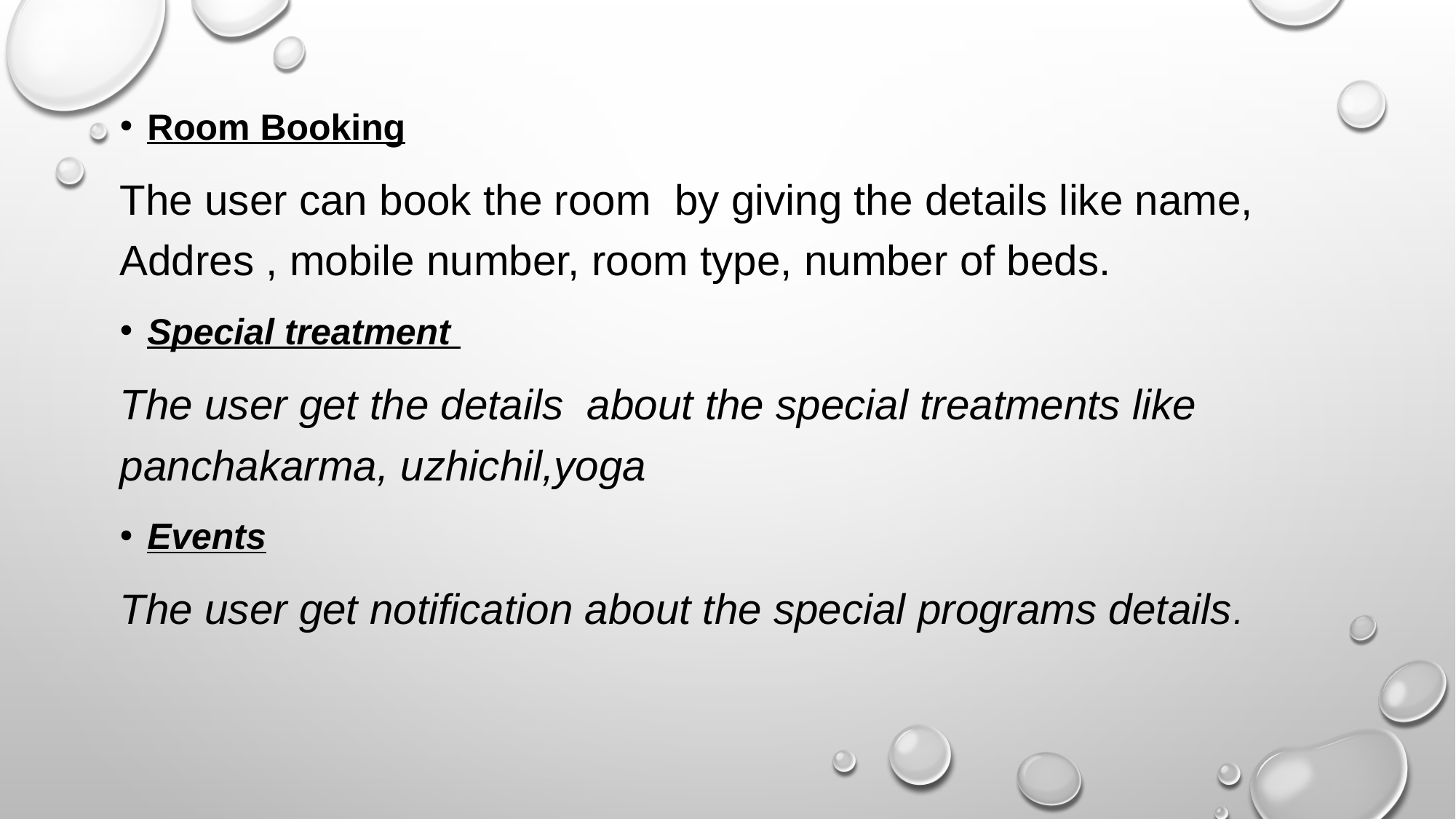

Room Booking
The user can book the room  by giving the details like name, Addres , mobile number, room type, number of beds.
Special treatment
The user get the details  about the special treatments like panchakarma, uzhichil,yoga
Events
The user get notification about the special programs details.